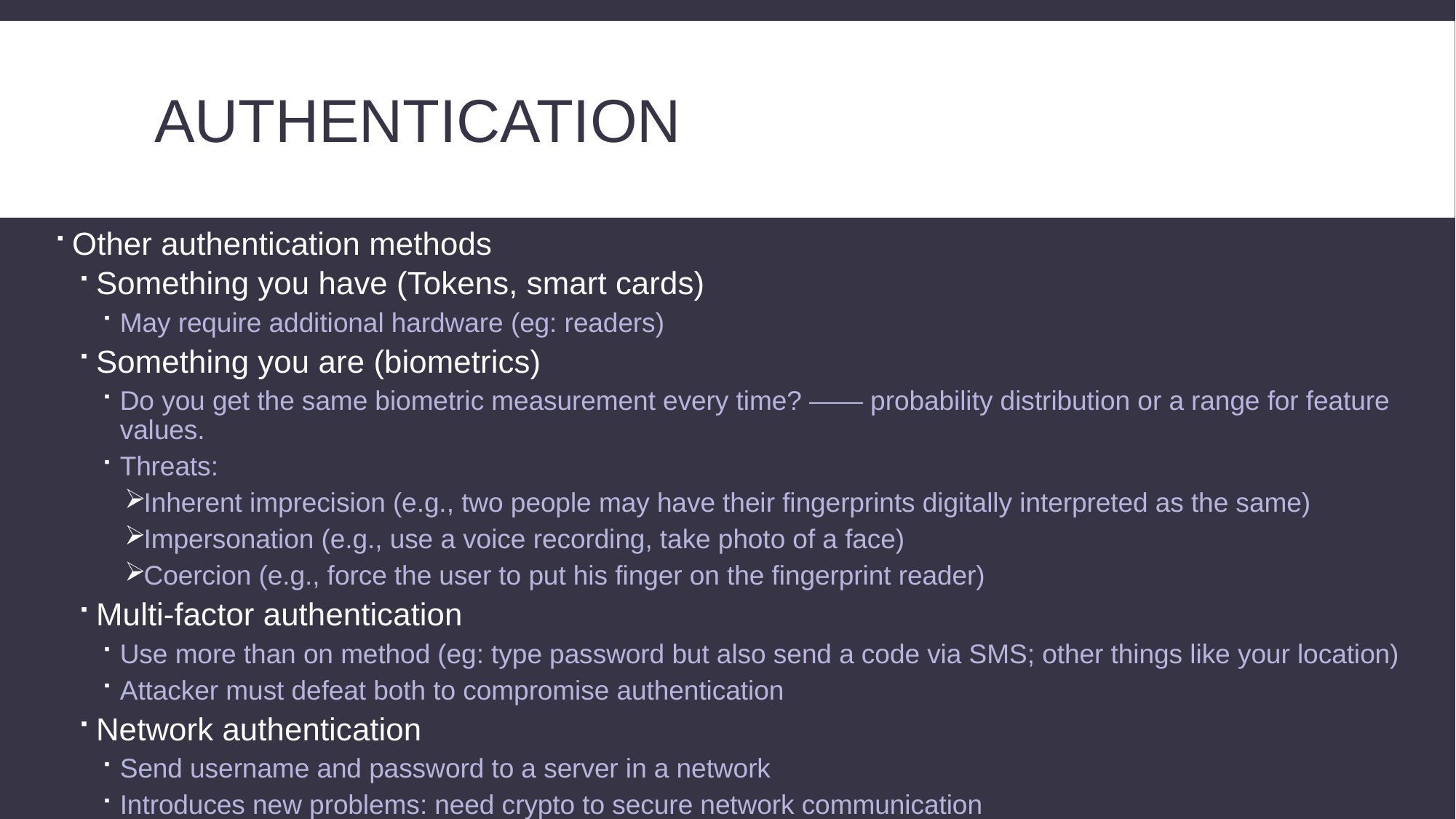

# authentication
Other authentication methods
Something you have (Tokens, smart cards)
May require additional hardware (eg: readers)
Something you are (biometrics)
Do you get the same biometric measurement every time? —— probability distribution or a range for feature values.
Threats:
Inherent imprecision (e.g., two people may have their fingerprints digitally interpreted as the same)
Impersonation (e.g., use a voice recording, take photo of a face)
Coercion (e.g., force the user to put his finger on the fingerprint reader)
Multi-factor authentication
Use more than on method (eg: type password but also send a code via SMS; other things like your location)
Attacker must defeat both to compromise authentication
Network authentication
Send username and password to a server in a network
Introduces new problems: need crypto to secure network communication